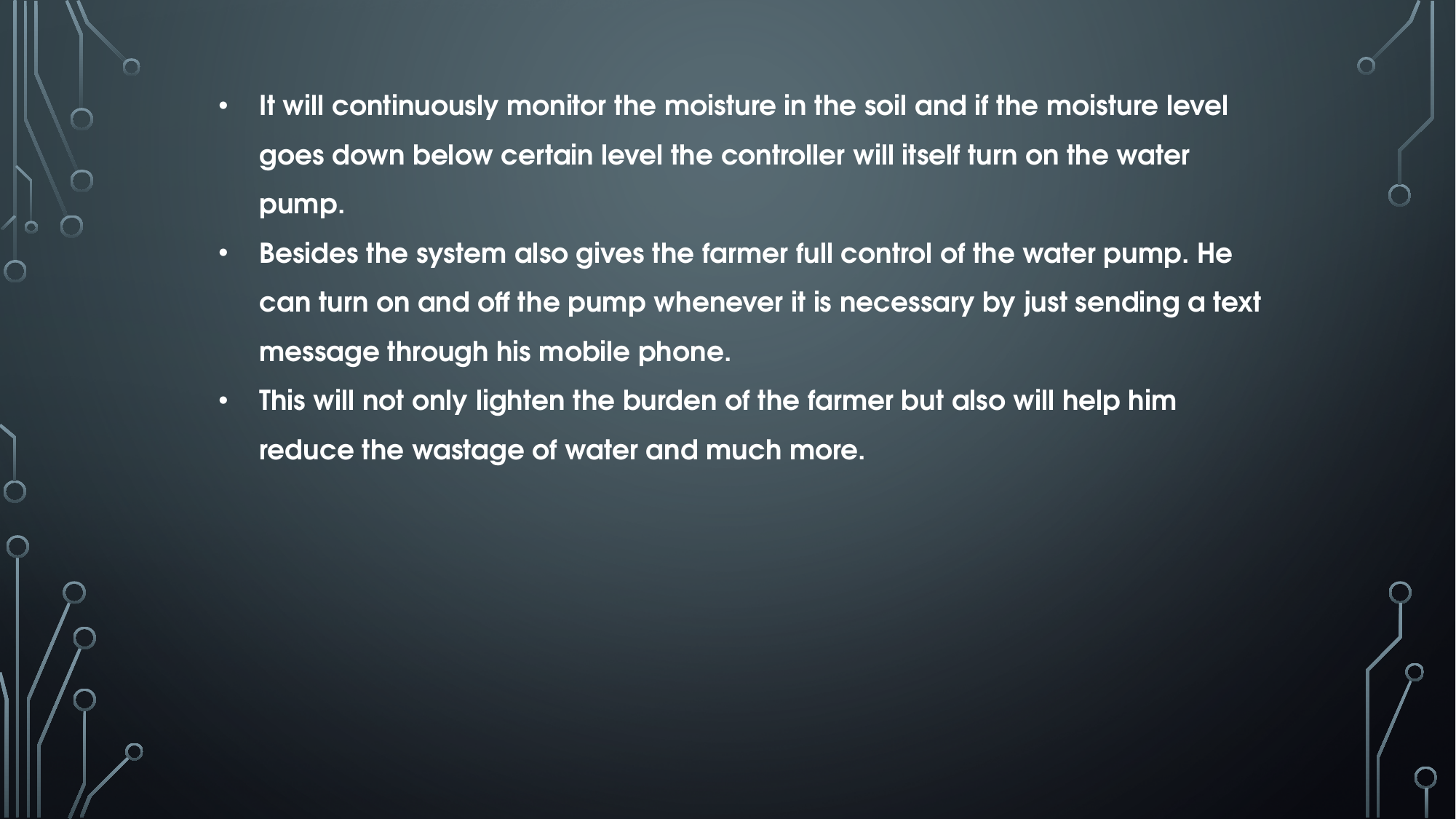

It will continuously monitor the moisture in the soil and if the moisture level goes down below certain level the controller will itself turn on the water pump.
Besides the system also gives the farmer full control of the water pump. He can turn on and off the pump whenever it is necessary by just sending a text message through his mobile phone.
This will not only lighten the burden of the farmer but also will help him reduce the wastage of water and much more.